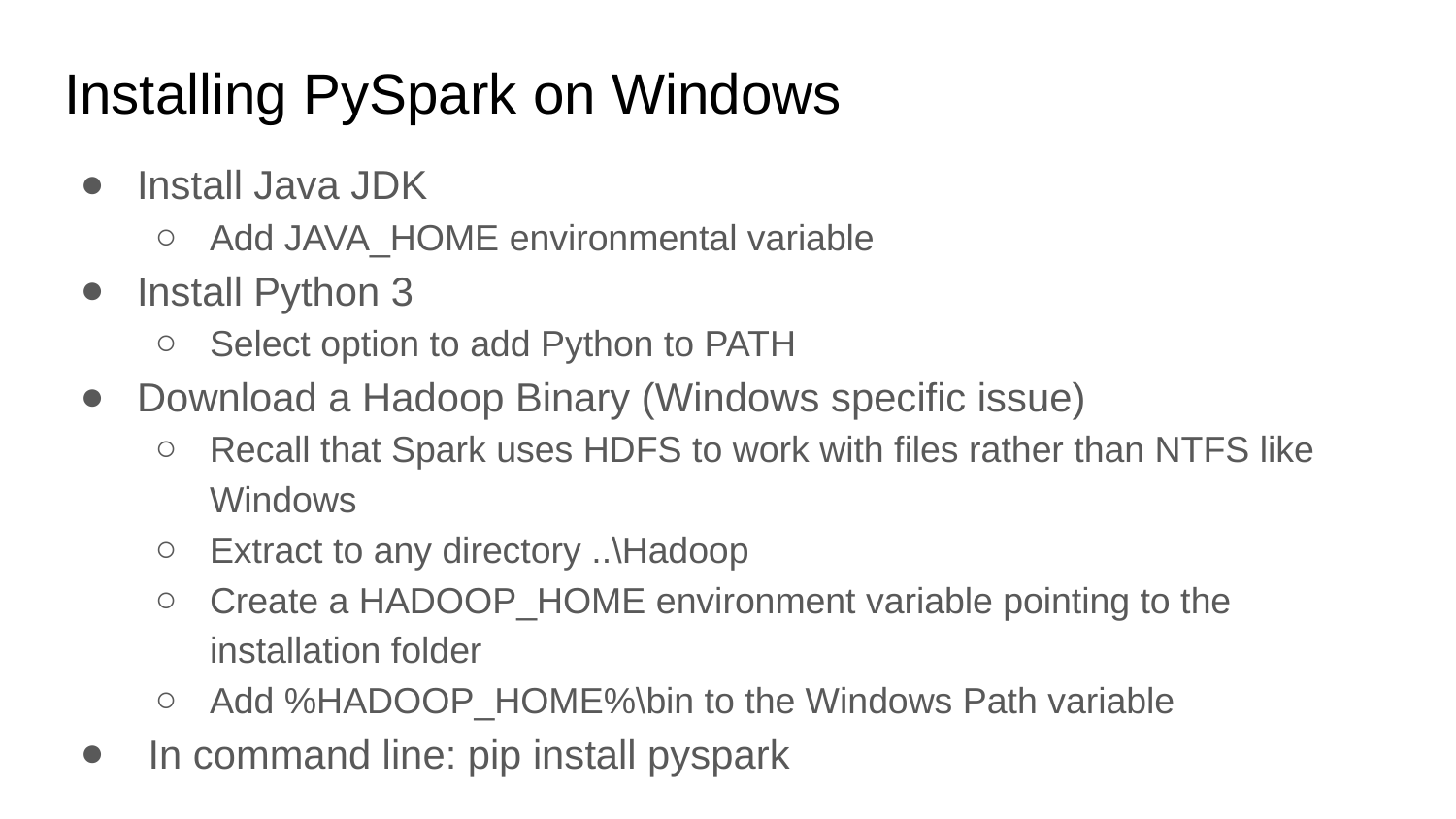

# Installing PySpark on Windows
Install Java JDK
Add JAVA_HOME environmental variable
Install Python 3
Select option to add Python to PATH
Download a Hadoop Binary (Windows specific issue)
Recall that Spark uses HDFS to work with files rather than NTFS like Windows
Extract to any directory ..\Hadoop
Create a HADOOP_HOME environment variable pointing to the installation folder
Add %HADOOP_HOME%\bin to the Windows Path variable
 In command line: pip install pyspark